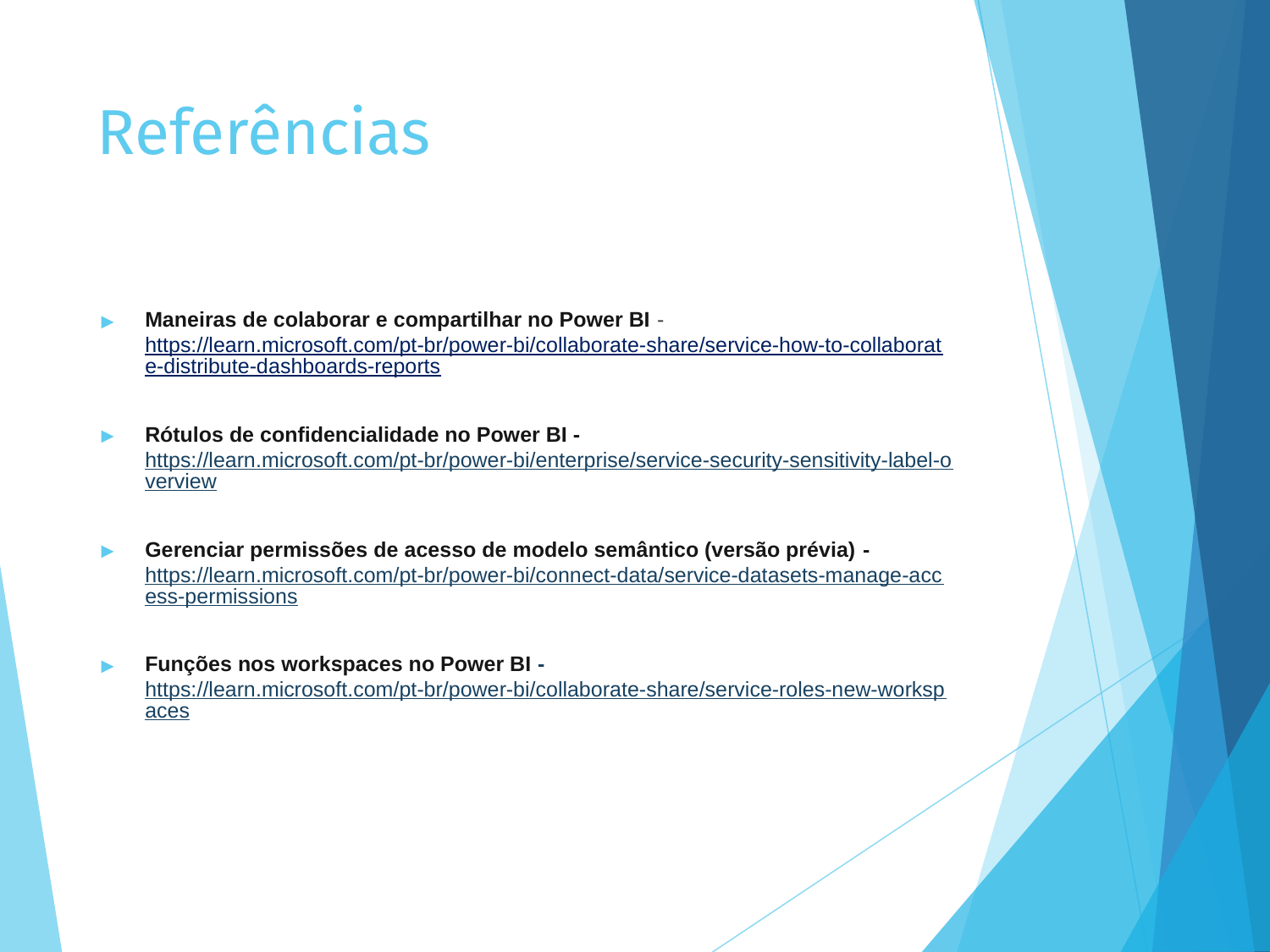

# Referências
Maneiras de colaborar e compartilhar no Power BI - https://learn.microsoft.com/pt-br/power-bi/collaborate-share/service-how-to-collaborate-distribute-dashboards-reports
Rótulos de confidencialidade no Power BI - https://learn.microsoft.com/pt-br/power-bi/enterprise/service-security-sensitivity-label-overview
Gerenciar permissões de acesso de modelo semântico (versão prévia) - https://learn.microsoft.com/pt-br/power-bi/connect-data/service-datasets-manage-access-permissions
Funções nos workspaces no Power BI - https://learn.microsoft.com/pt-br/power-bi/collaborate-share/service-roles-new-workspaces